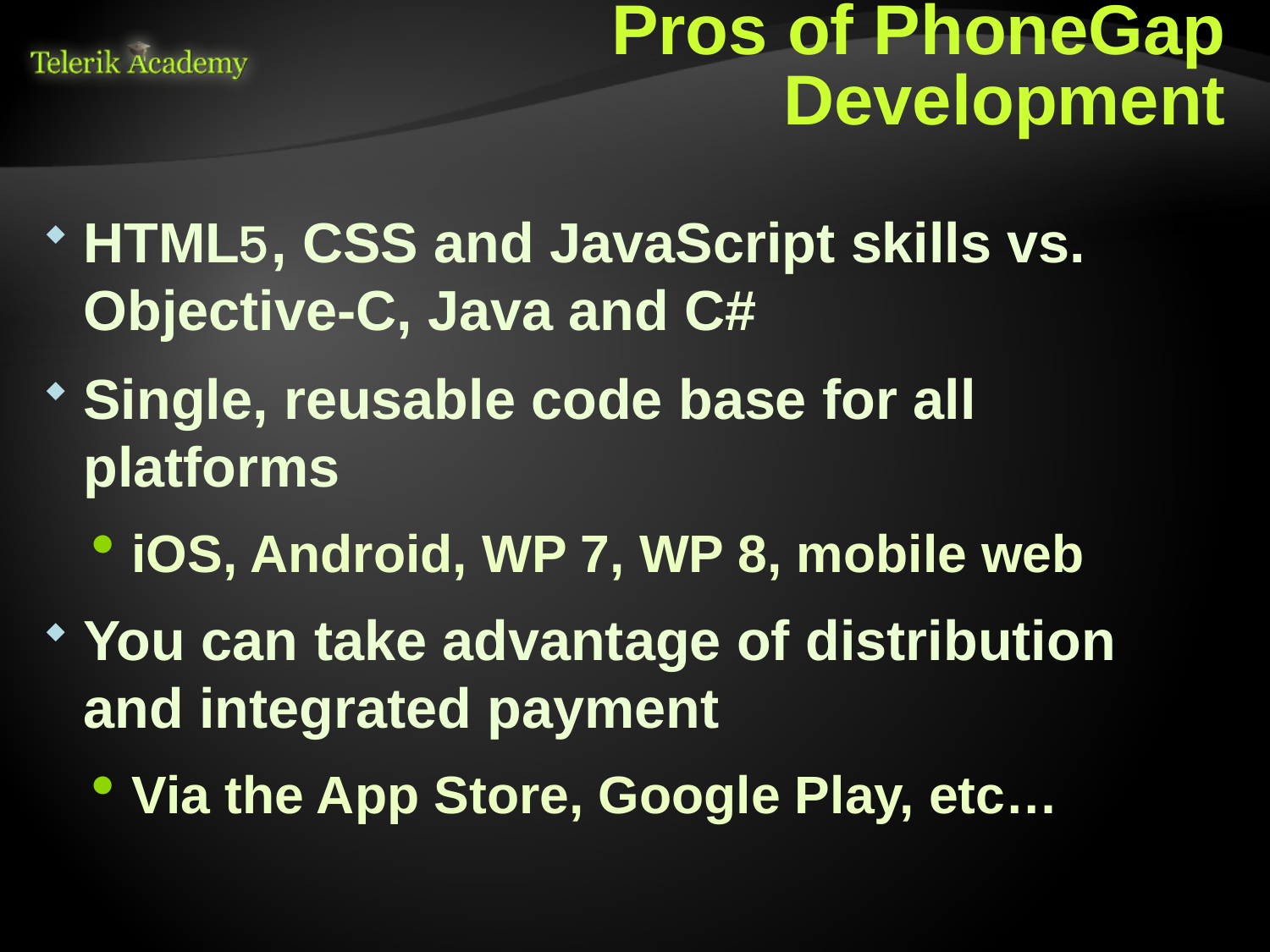

# Pros of PhoneGap Development
HTML5, CSS and JavaScript skills vs. Objective-C, Java and C#
Single, reusable code base for all platforms
iOS, Android, WP 7, WP 8, mobile web
You can take advantage of distribution and integrated payment
Via the App Store, Google Play, etc…